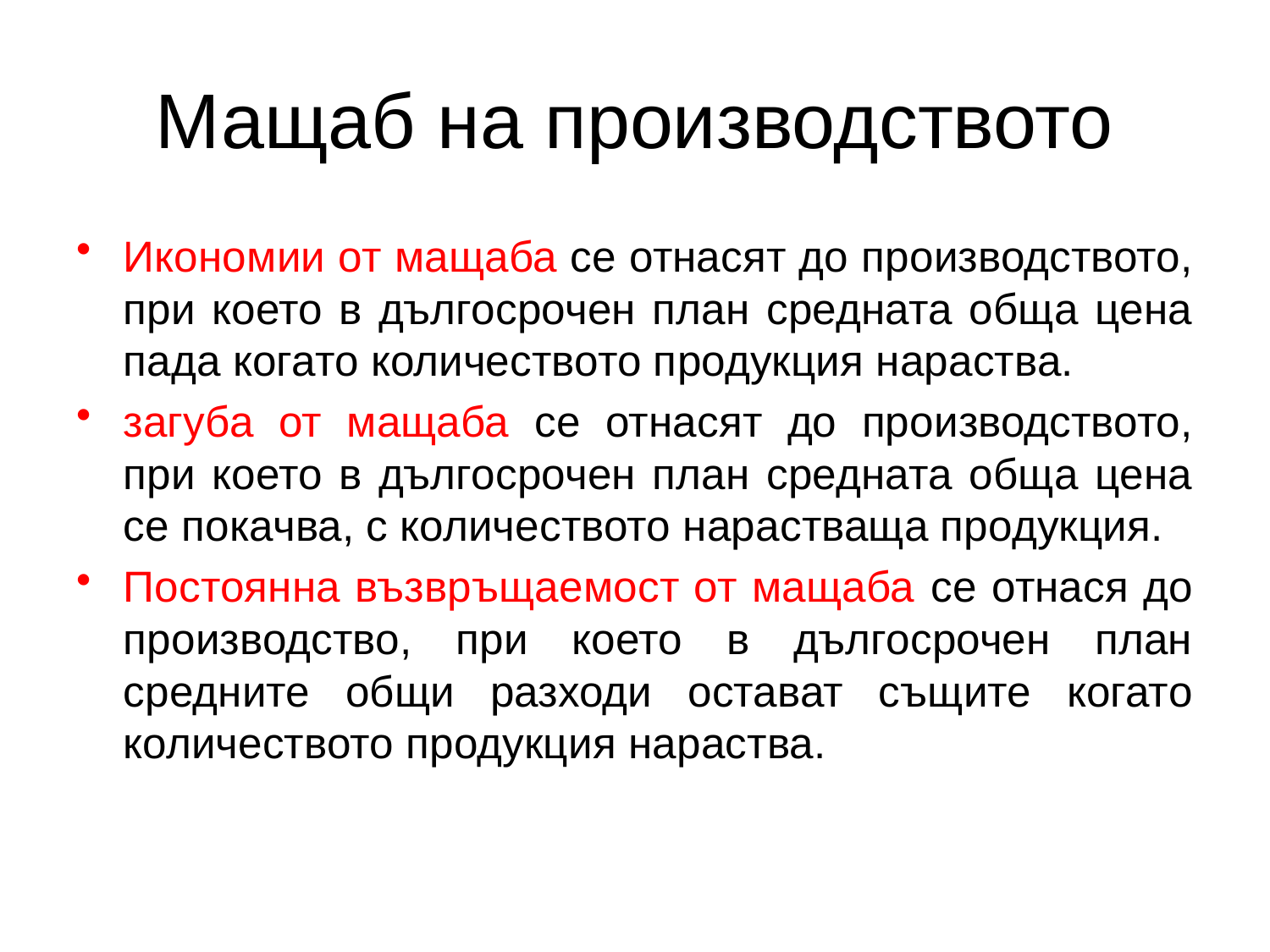

# Мащаб на производството
Икономии от мащаба се отнасят до производството, при което в дългосрочен план средната обща цена пада когато количеството продукция нараства.
загуба от мащаба се отнасят до производството, при което в дългосрочен план средната обща цена се покачва, с количеството нарастваща продукция.
Постоянна възвръщаемост от мащаба се отнася до производство, при което в дългосрочен план средните общи разходи остават същите когато количеството продукция нараства.